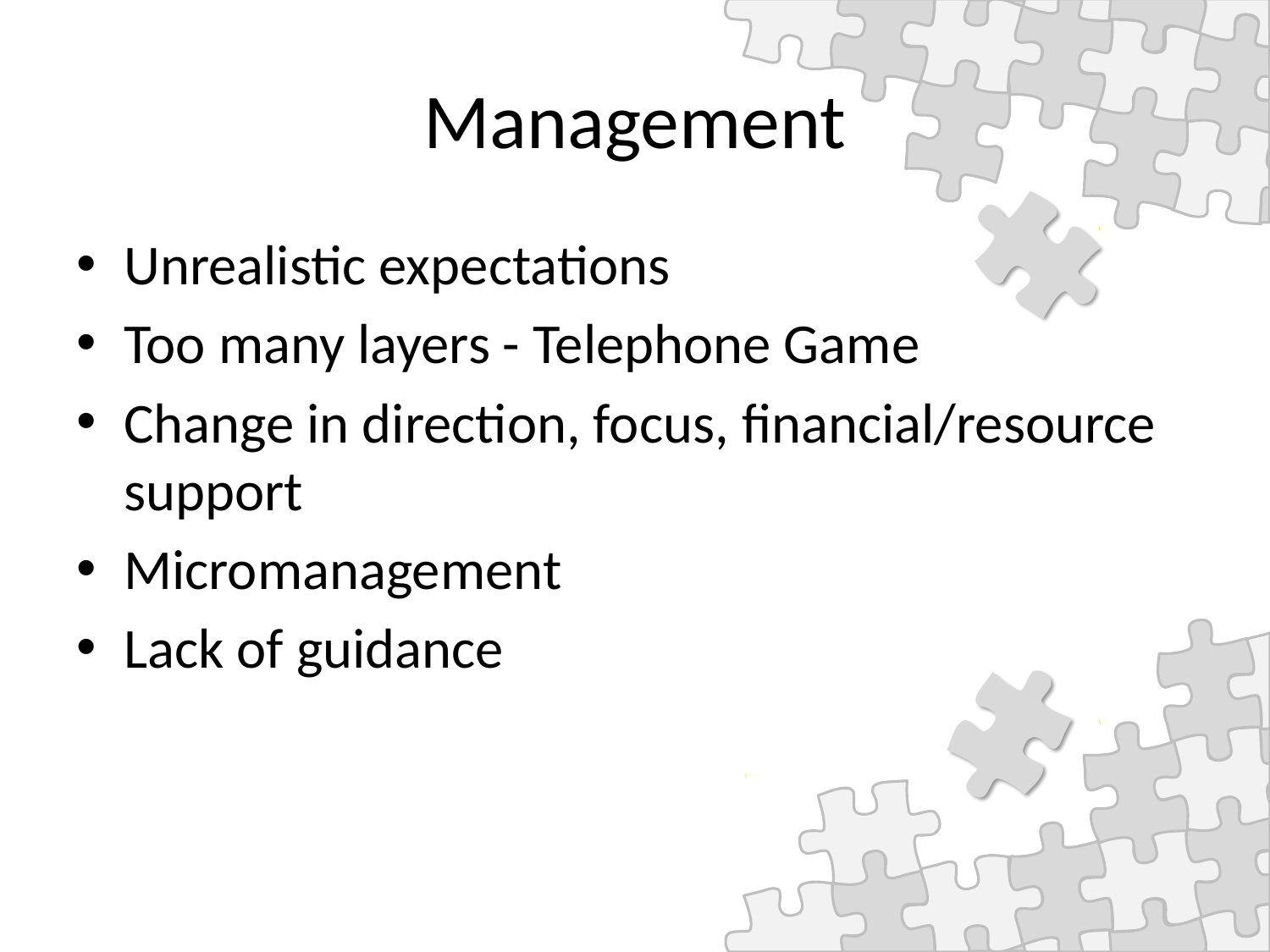

# Management
Unrealistic expectations
Too many layers - Telephone Game
Change in direction, focus, financial/resource support
Micromanagement
Lack of guidance